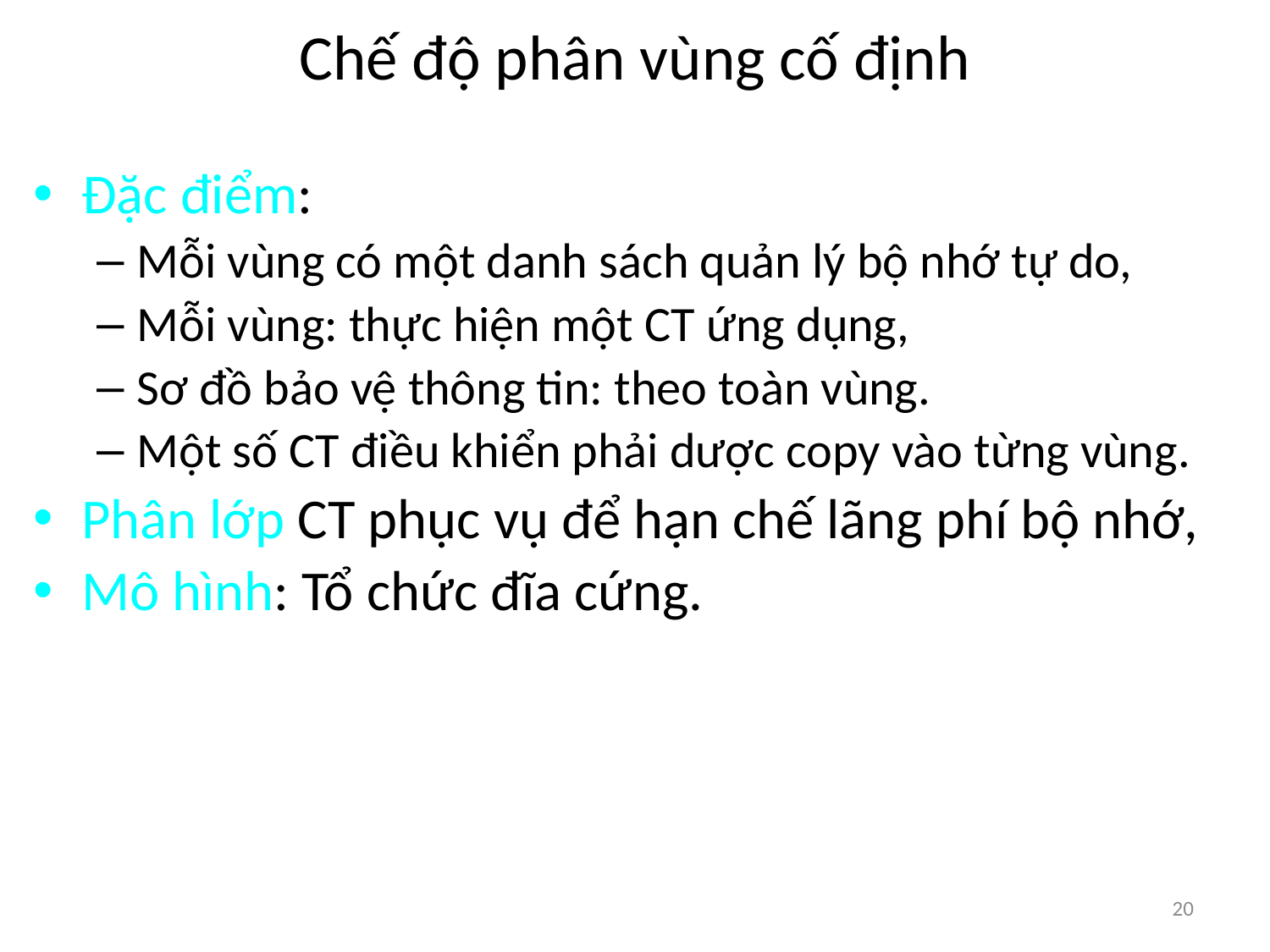

# Chế độ phân vùng cố định
Đặc điểm:
Mỗi vùng có một danh sách quản lý bộ nhớ tự do,
Mỗi vùng: thực hiện một CT ứng dụng,
Sơ đồ bảo vệ thông tin: theo toàn vùng.
Một số CT điều khiển phải dược copy vào từng vùng.
Phân lớp CT phục vụ để hạn chế lãng phí bộ nhớ,
Mô hình: Tổ chức đĩa cứng.
20